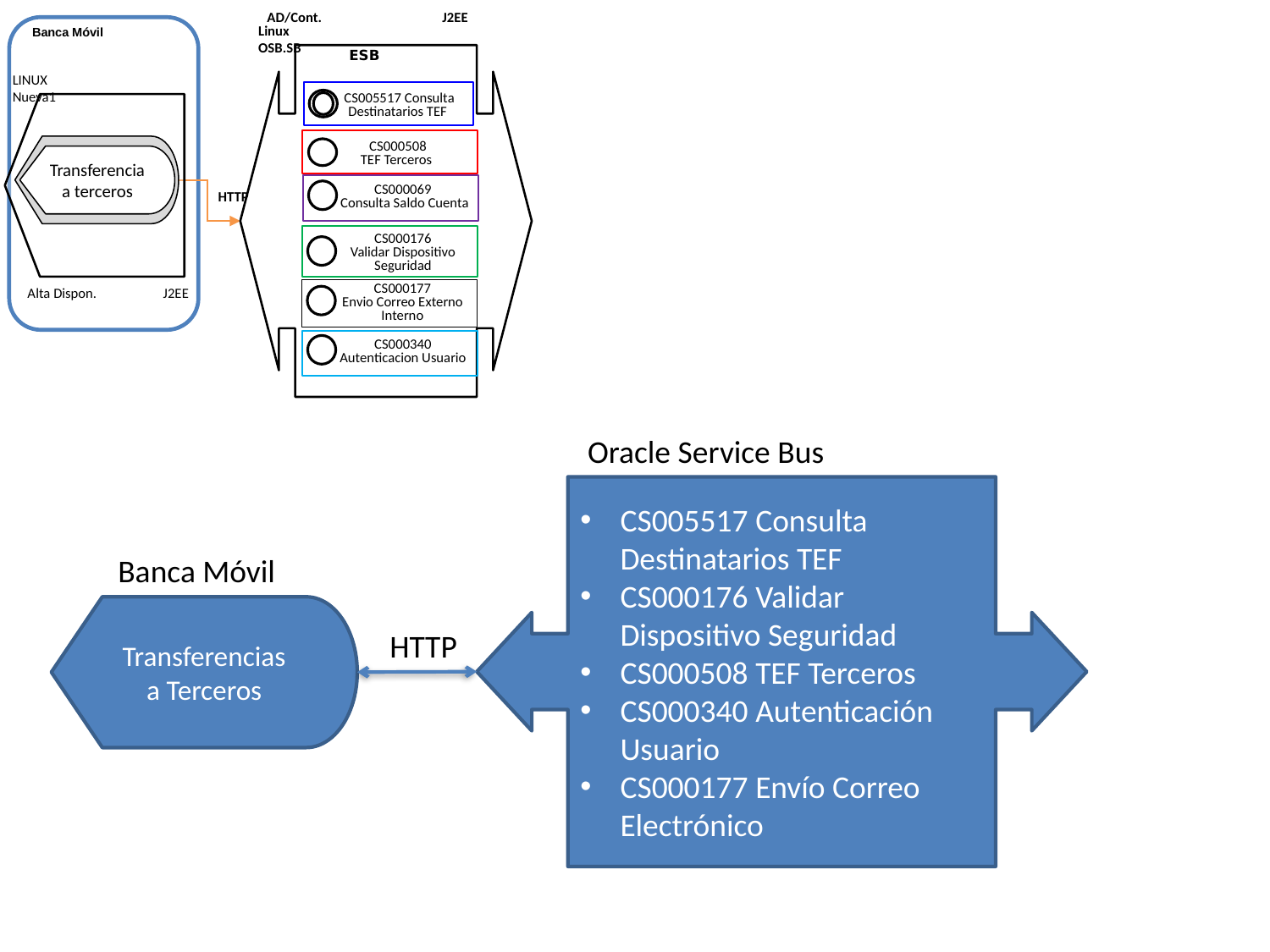

AD/Cont.                                      J2EE
Linux                                                   OSB.SB

Banca Móvil

ESB

LINUX                              Nueva1

 CS005517 Consulta Destinatarios TEF

 CS000508
TEF Terceros

Transferencia a terceros

CS000069
 Consulta Saldo Cuenta

HTTP

CS000176
Validar Dispositivo Seguridad

CS000177
Envio Correo Externo Interno

Alta Dispon.                     J2EE

CS000340
Autenticacion Usuario

Oracle Service Bus
CS005517 Consulta Destinatarios TEF
CS000176 Validar Dispositivo Seguridad
CS000508 TEF Terceros
CS000340 Autenticación Usuario
CS000177 Envío Correo Electrónico
Banca Móvil
Transferencias a Terceros
HTTP